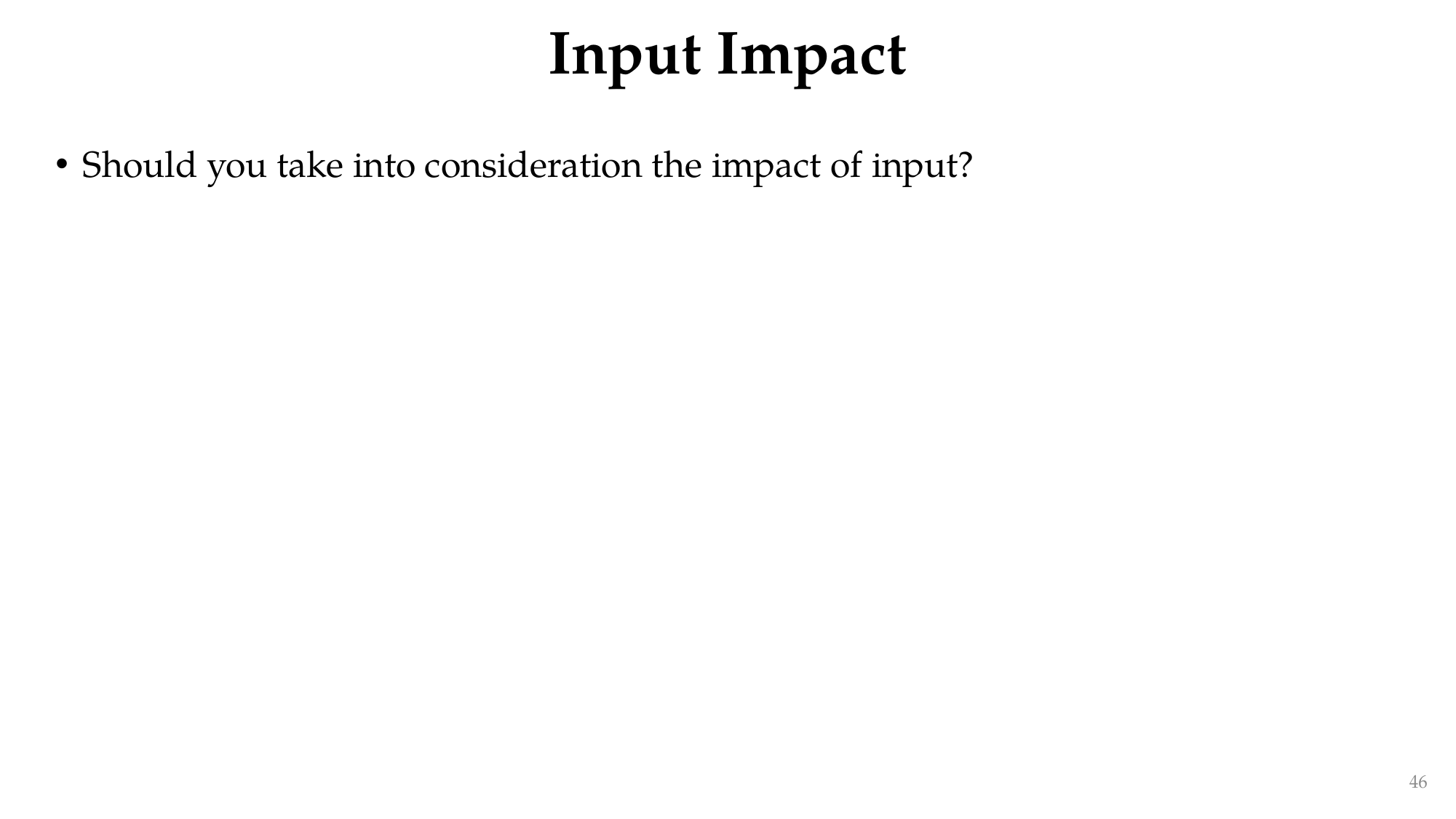

# Input Impact
Should you take into consideration the impact of input?

46